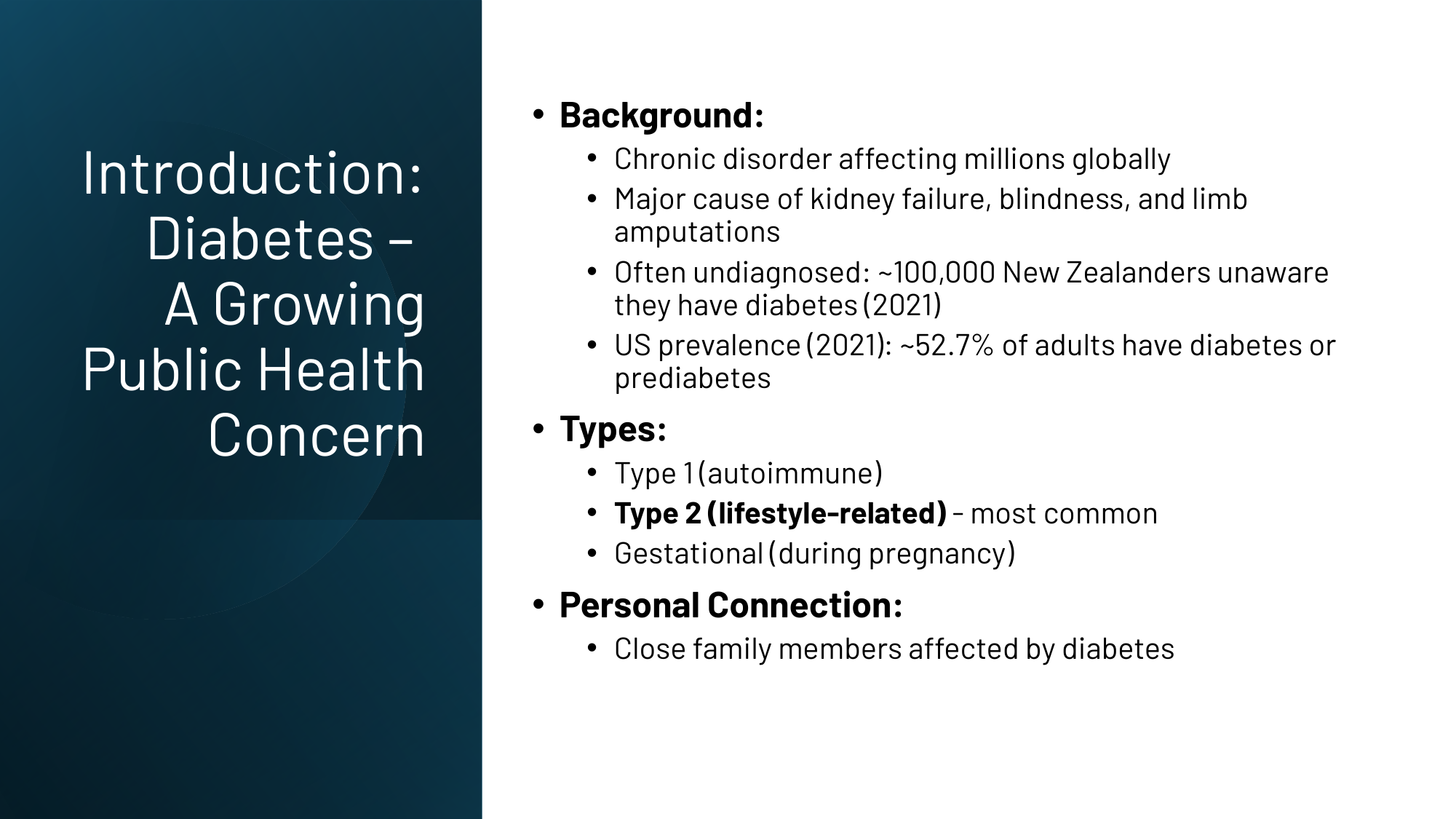

Background:
Chronic disorder affecting millions globally
Major cause of kidney failure, blindness, and limb amputations
Often undiagnosed: ~100,000 New Zealanders unaware they have diabetes (2021)
US prevalence (2021): ~52.7% of adults have diabetes or prediabetes
Types:
Type 1 (autoimmune)
Type 2 (lifestyle-related) - most common
Gestational (during pregnancy)
Personal Connection:
Close family members affected by diabetes

# Introduction: Diabetes – A Growing Public Health Concern